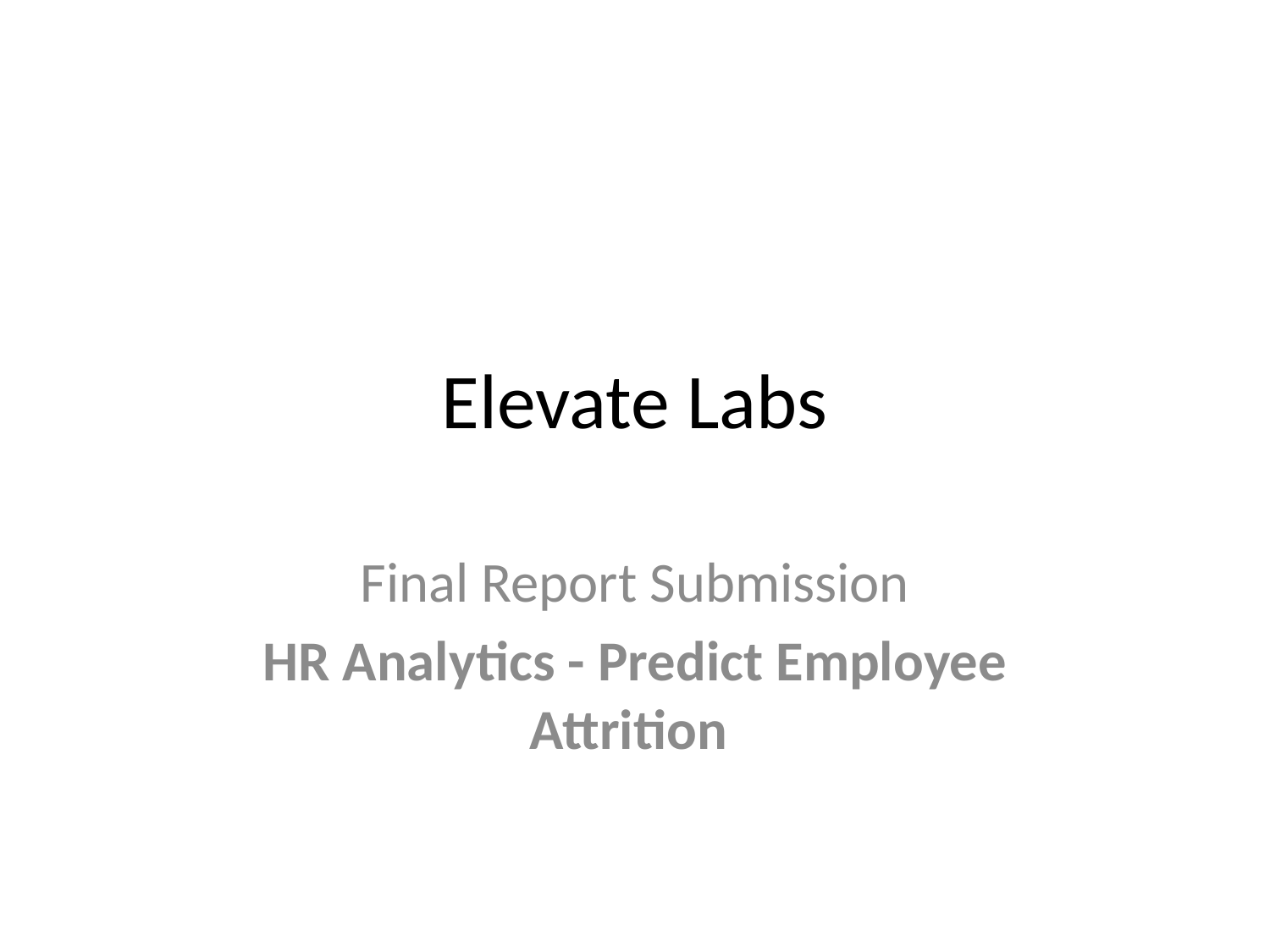

# Elevate Labs
Final Report Submission
HR Analytics - Predict Employee Attrition